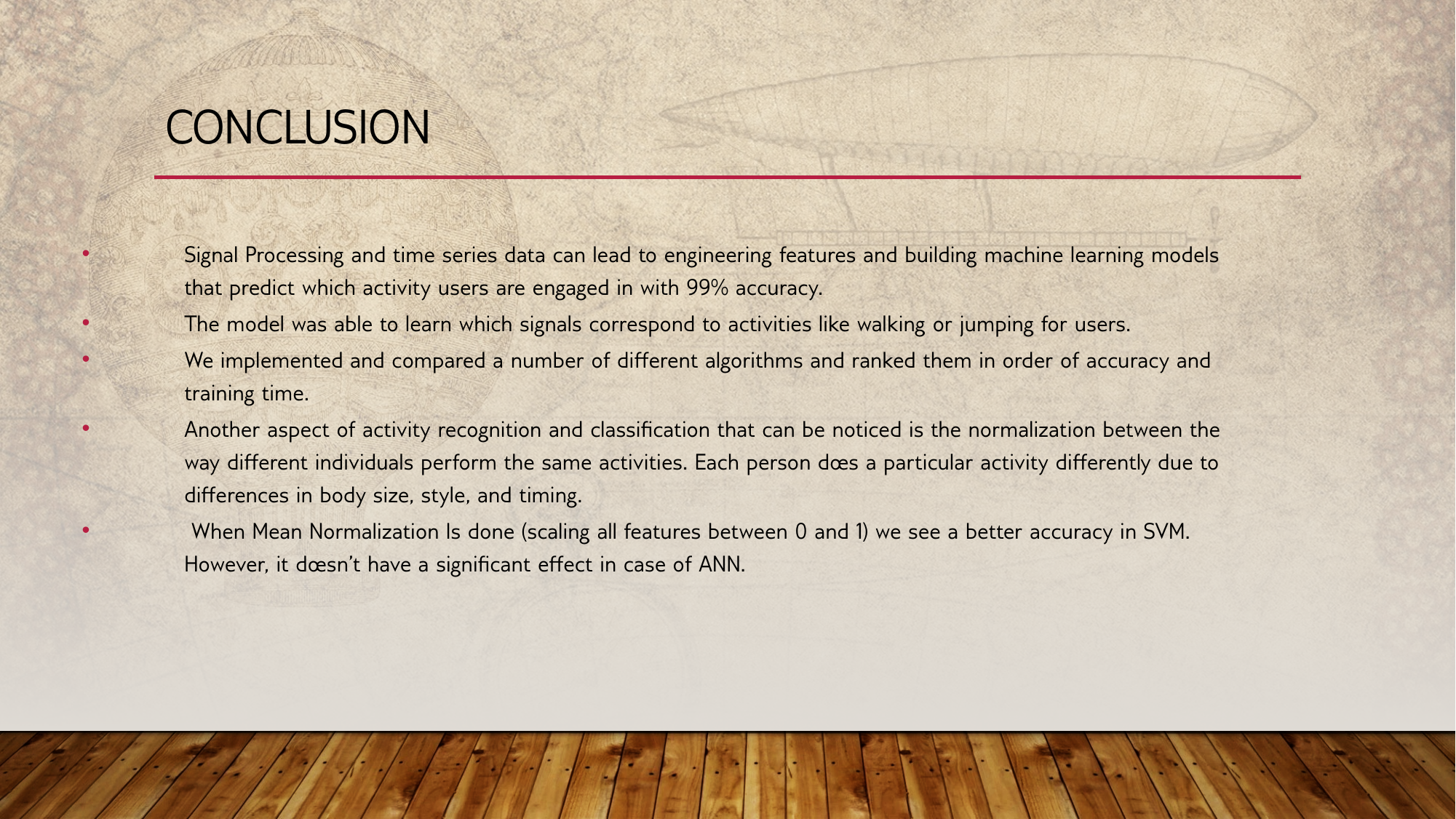

# Conclusion
Signal Processing and time series data can lead to engineering features and building machine learning models that predict which activity users are engaged in with 99% accuracy.
The model was able to learn which signals correspond to activities like walking or jumping for users.
We implemented and compared a number of different algorithms and ranked them in order of accuracy and training time.
Another aspect of activity recognition and classification that can be noticed is the normalization between the way different individuals perform the same activities. Each person does a particular activity differently due to differences in body size, style, and timing.
 When Mean Normalization Is done (scaling all features between 0 and 1) we see a better accuracy in SVM. However, it doesn’t have a significant effect in case of ANN.